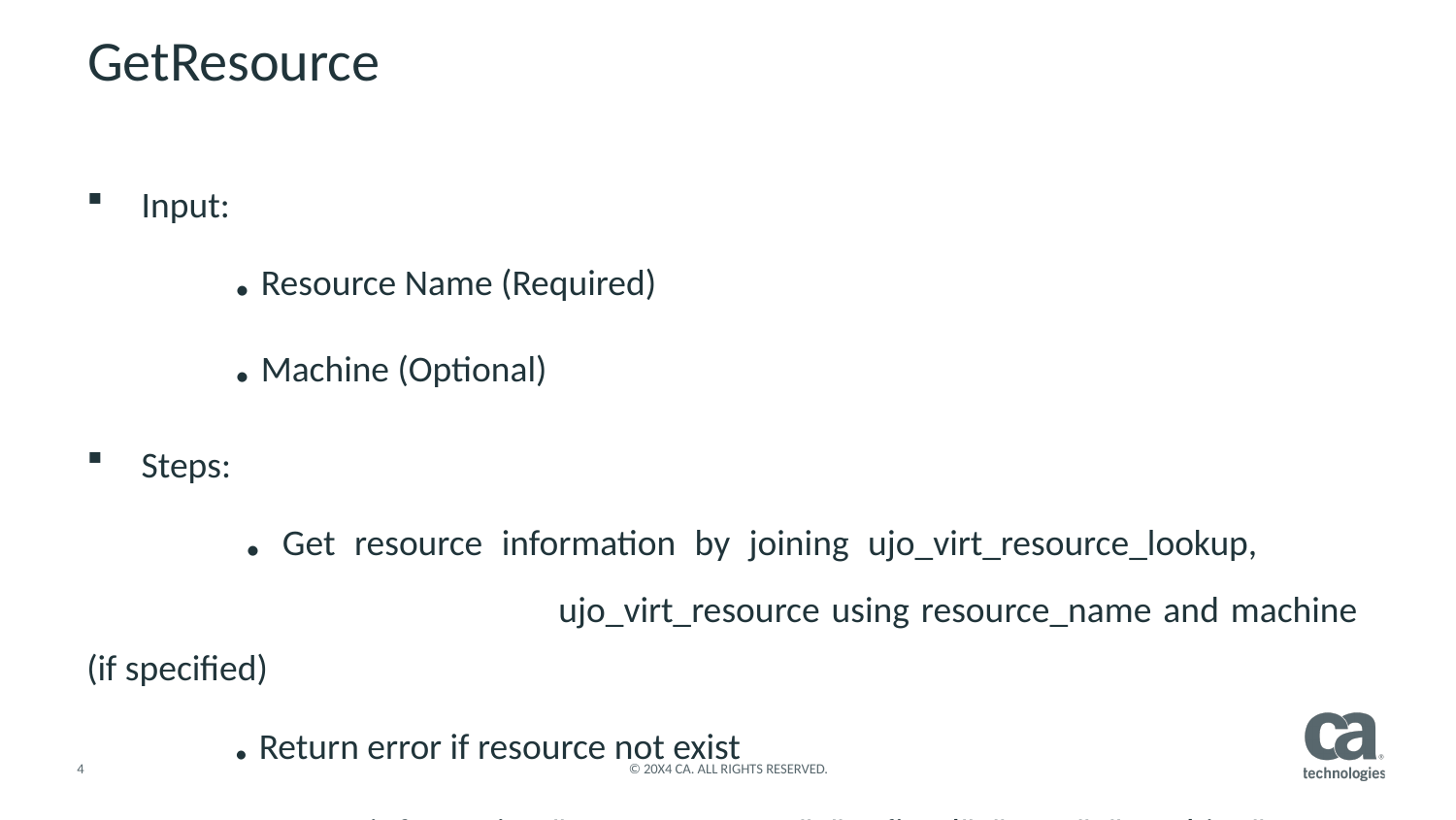

# GetResource
Input:
	. Resource Name (Required)
	. Machine (Optional)
Steps:
 	. Get resource information by joining ujo_virt_resource_lookup,   				   ujo_virt_resource using resource_name and machine (if specified)
	. Return error if resource not exist
	. Return information "Resource Name", "Defined", "Type", "Machine"
 	. Return success